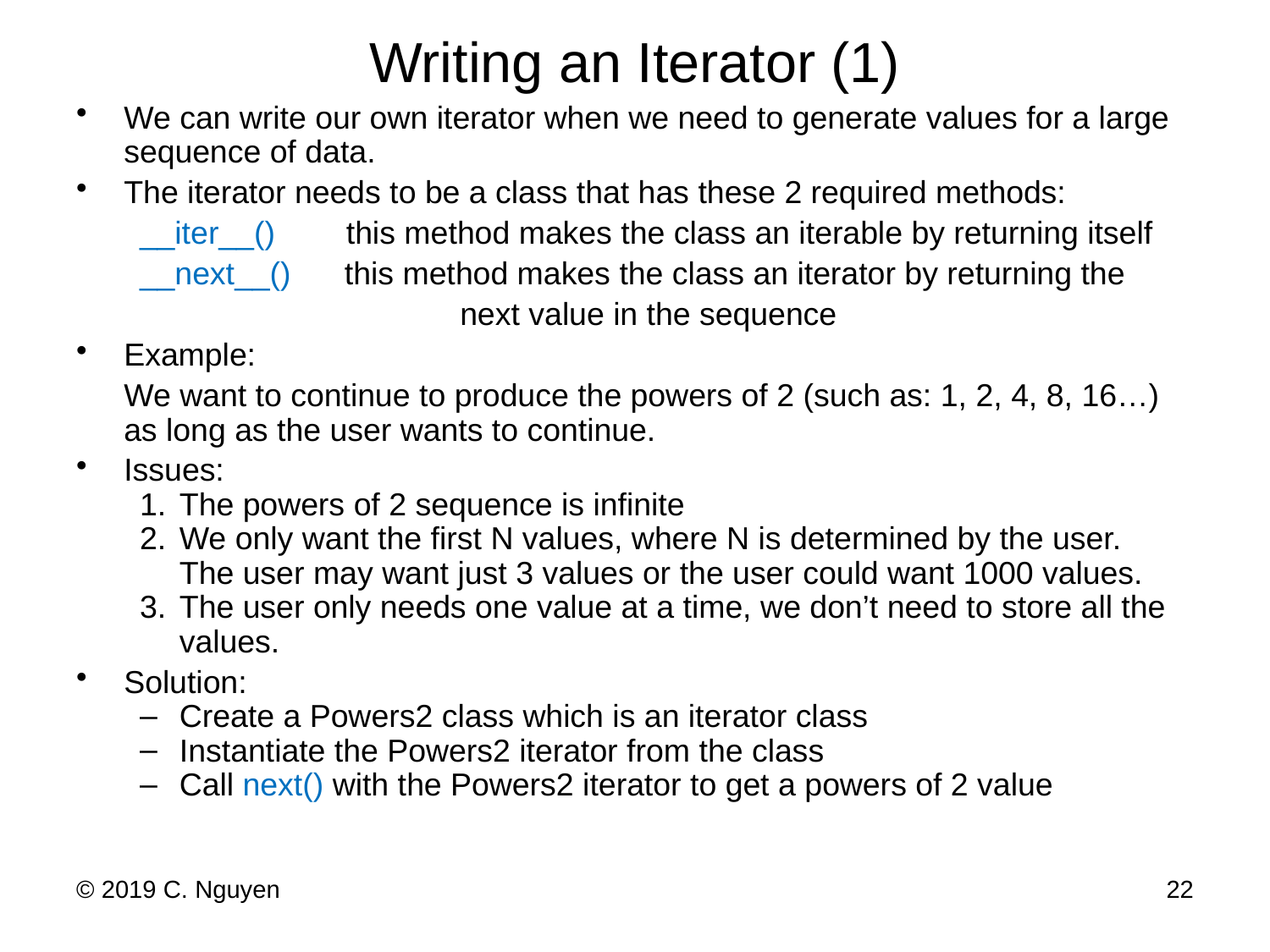

# Writing an Iterator (1)
We can write our own iterator when we need to generate values for a large sequence of data.
The iterator needs to be a class that has these 2 required methods:
__iter__()        this method makes the class an iterable by returning itself
__next__()      this method makes the class an iterator by returning the
			   next value in the sequence
Example:
	We want to continue to produce the powers of 2 (such as: 1, 2, 4, 8, 16…) as long as the user wants to continue.
Issues:
The powers of 2 sequence is infinite
We only want the first N values, where N is determined by the user. The user may want just 3 values or the user could want 1000 values.
The user only needs one value at a time, we don’t need to store all the values.
Solution:
Create a Powers2 class which is an iterator class
Instantiate the Powers2 iterator from the class
Call next() with the Powers2 iterator to get a powers of 2 value
© 2019 C. Nguyen
22